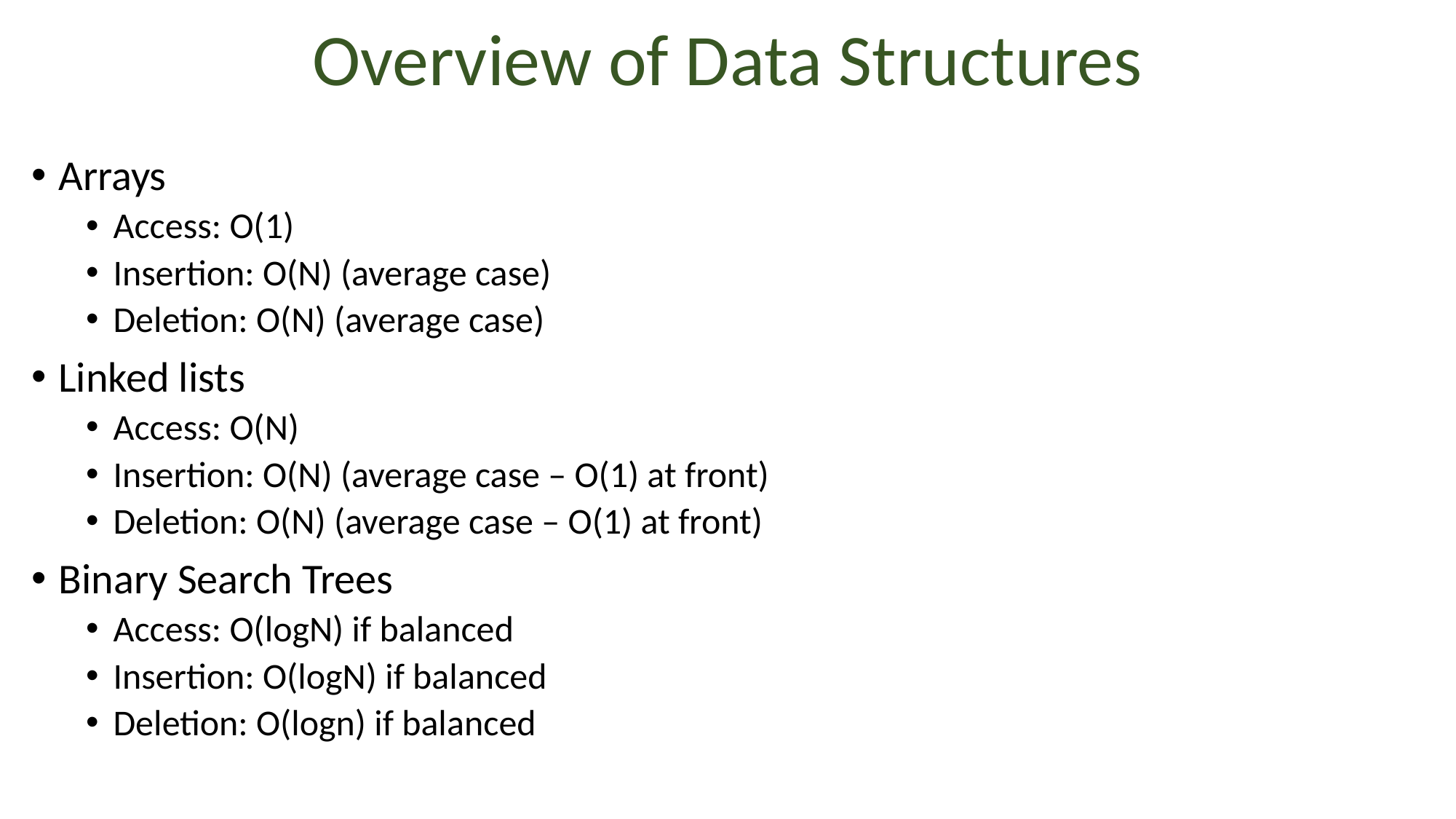

# Overview of Data Structures
Arrays
Access: O(1)
Insertion: O(N) (average case)
Deletion: O(N) (average case)
Linked lists
Access: O(N)
Insertion: O(N) (average case – O(1) at front)
Deletion: O(N) (average case – O(1) at front)
Binary Search Trees
Access: O(logN) if balanced
Insertion: O(logN) if balanced
Deletion: O(logn) if balanced